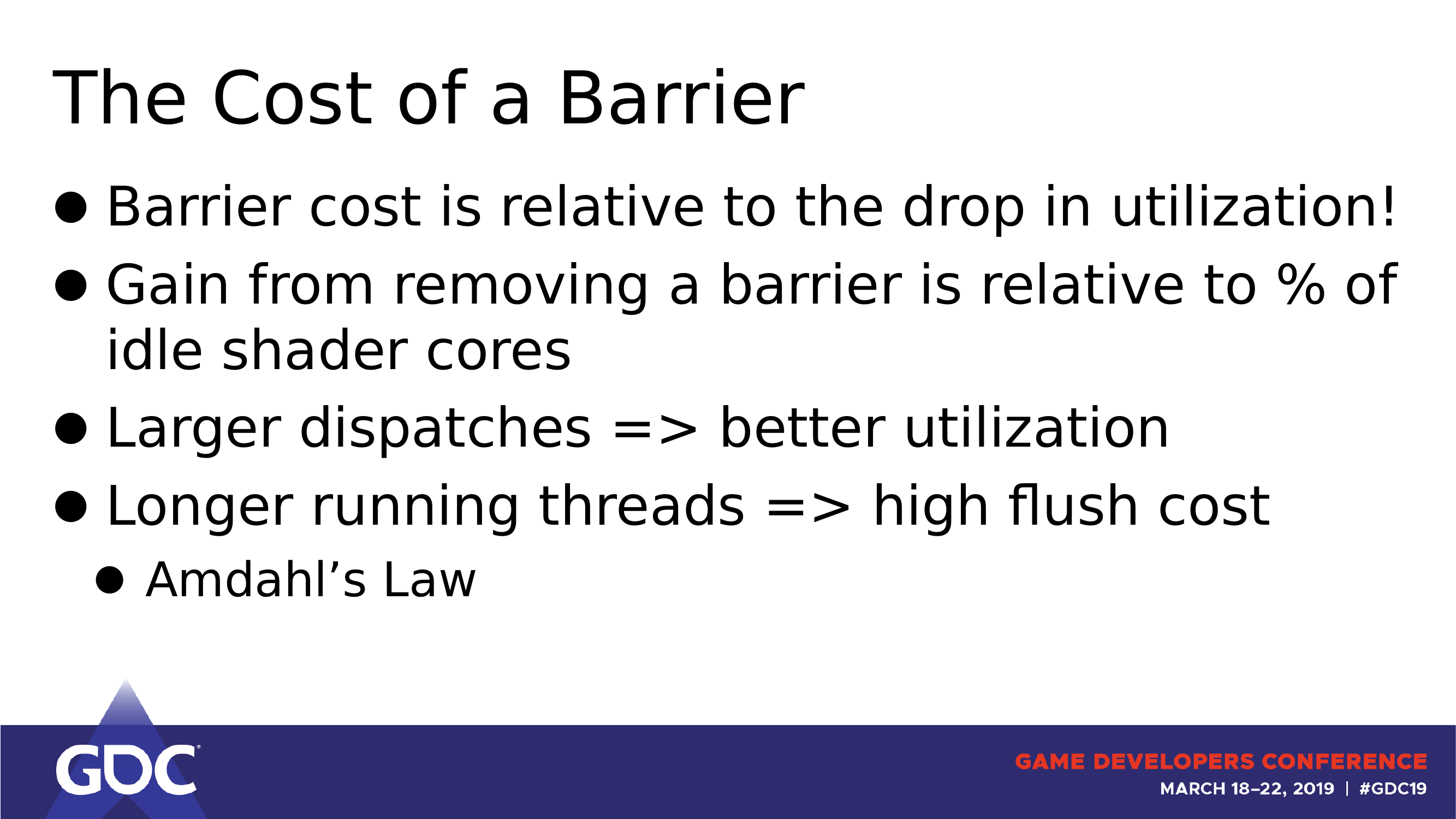

# The Cost of a Barrier
Barrier cost is relative to the drop in utilization!
Gain from removing a barrier is relative to % of idle shader cores
Larger dispatches => better utilization
Longer running threads => high flush cost
Amdahl’s Law